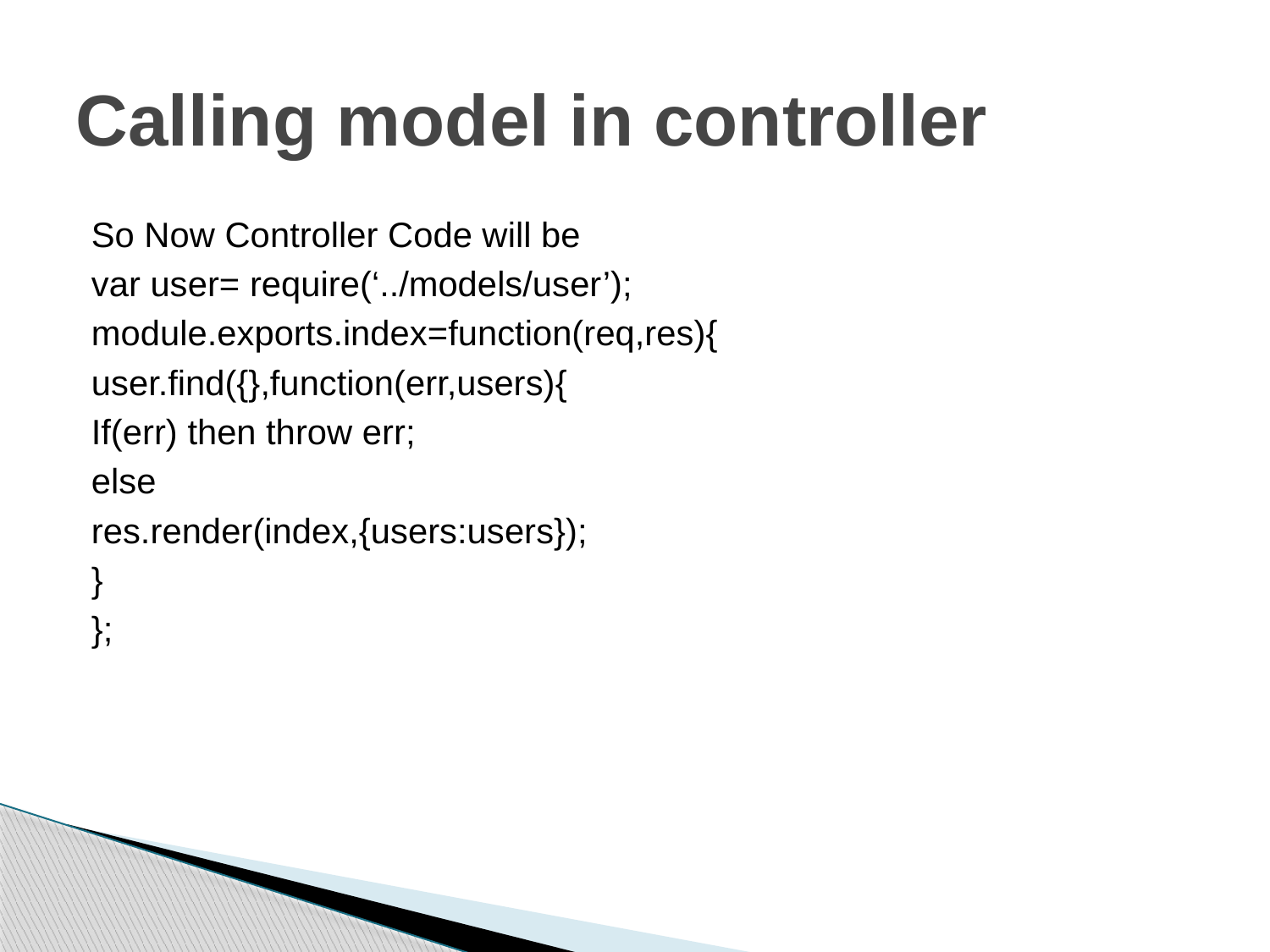

# Calling model in controller
So Now Controller Code will be
var user= require(‘../models/user’);
module.exports.index=function(req,res){
user.find({},function(err,users){
If(err) then throw err;
else
res.render(index,{users:users});
}
};